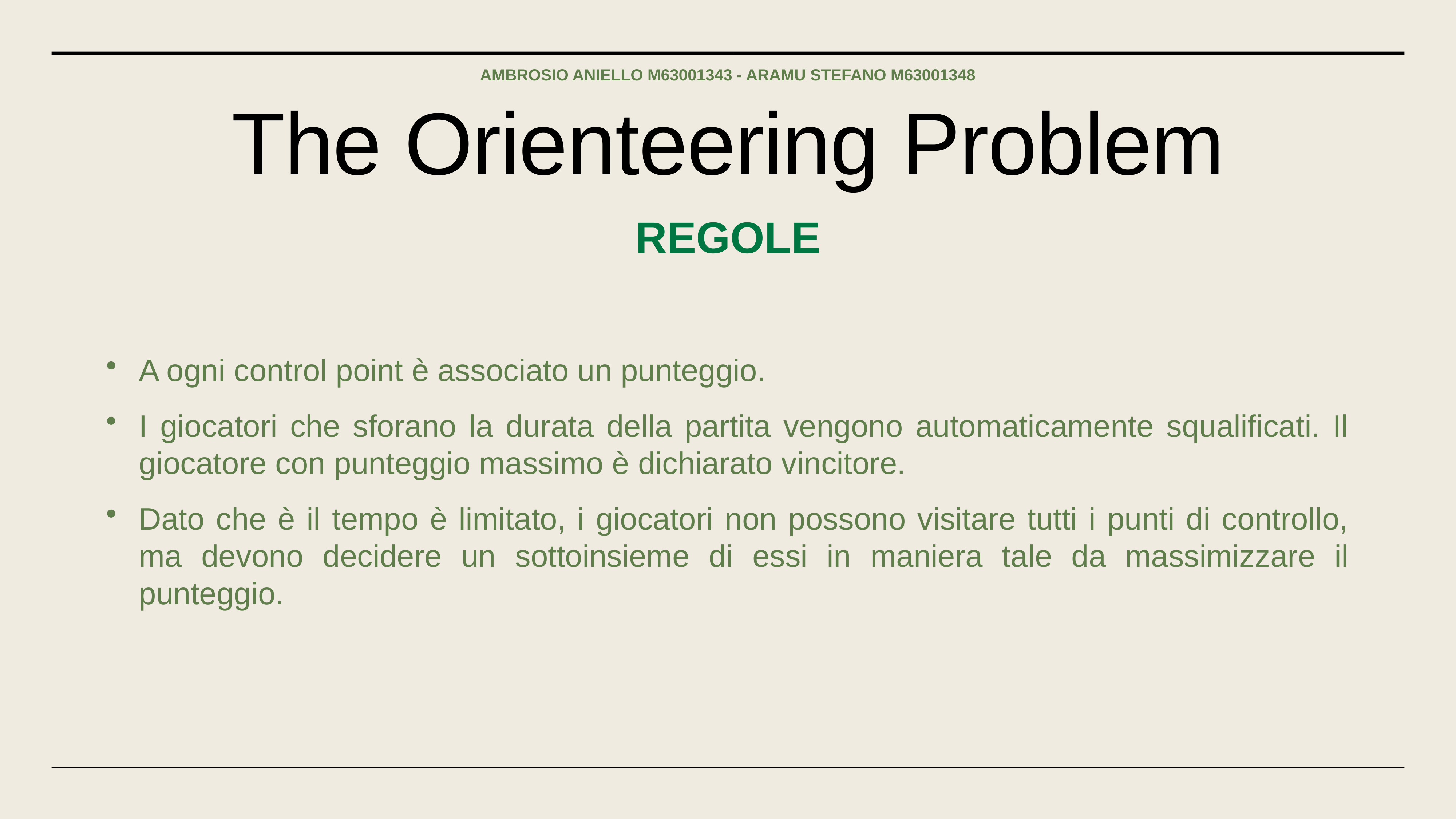

Ambrosio Aniello m63001343 - Aramu Stefano m63001348
# The Orienteering Problem
ReGOLE
A ogni control point è associato un punteggio.
I giocatori che sforano la durata della partita vengono automaticamente squalificati. Il giocatore con punteggio massimo è dichiarato vincitore.
Dato che è il tempo è limitato, i giocatori non possono visitare tutti i punti di controllo, ma devono decidere un sottoinsieme di essi in maniera tale da massimizzare il punteggio.